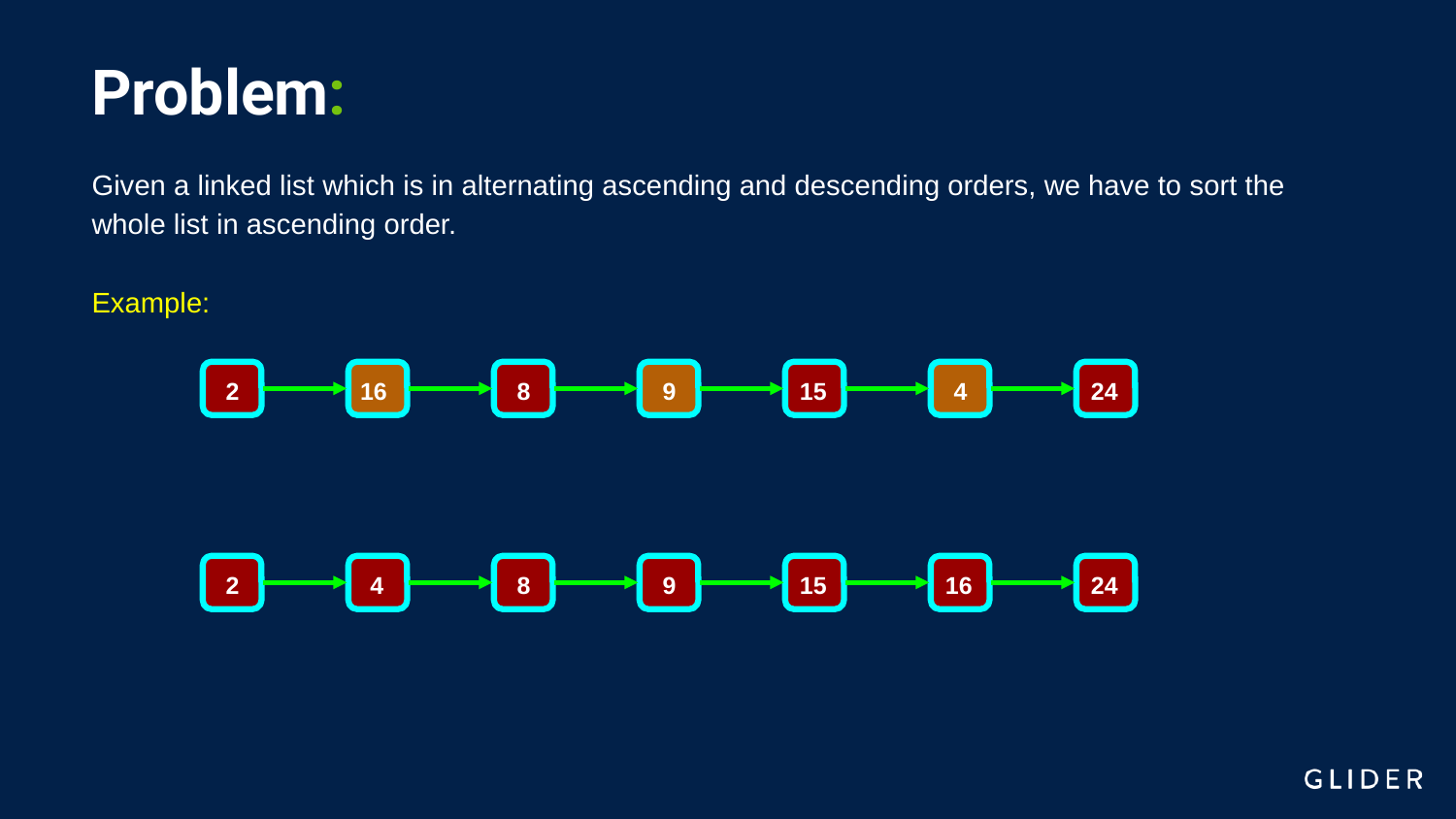

# Problem:
Given a linked list which is in alternating ascending and descending orders, we have to sort the whole list in ascending order.

Example:

2
16

8

9
15

4
24

2

4

8

9
15

16

24